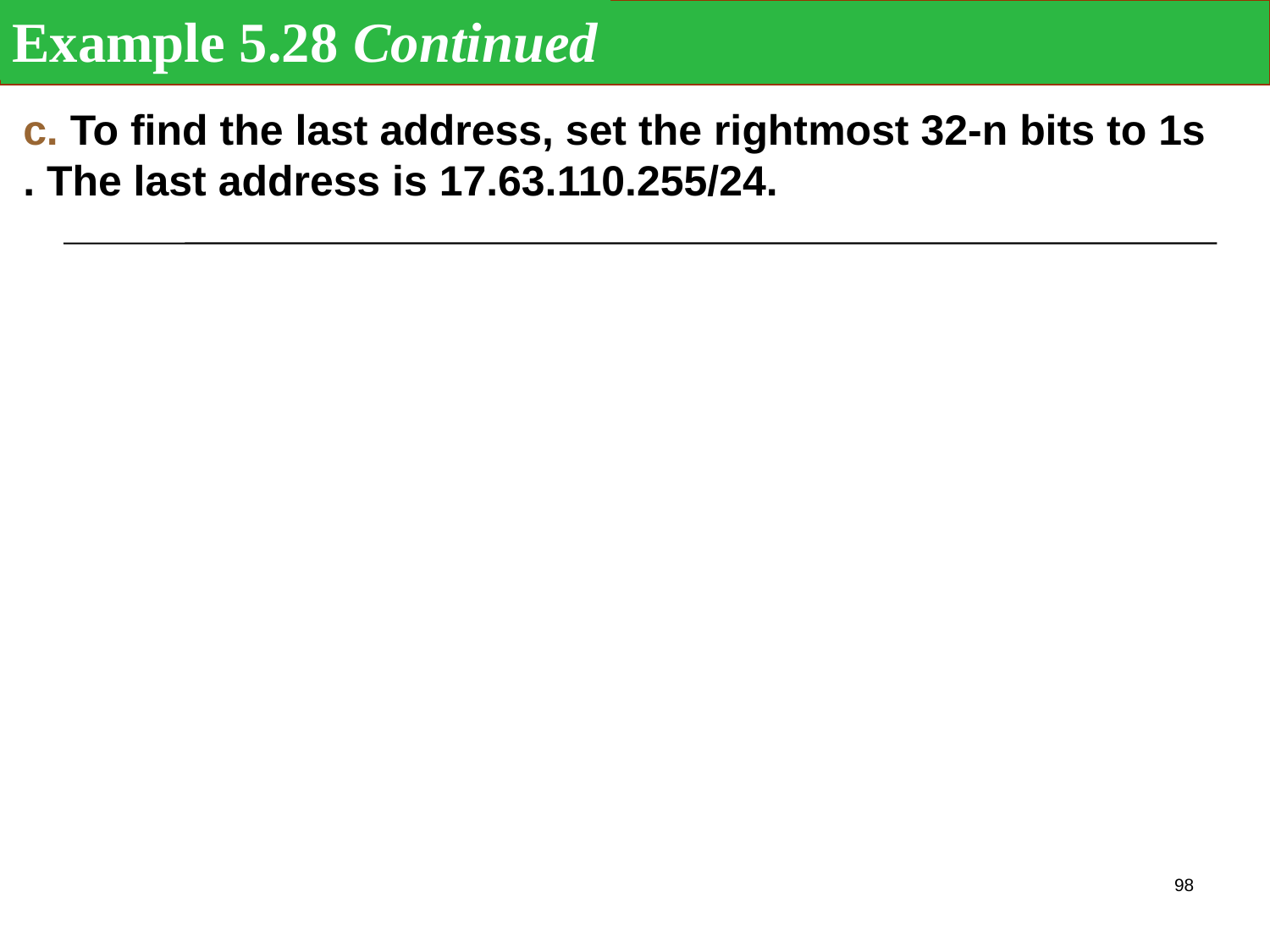

Example 5.28 Continued
c. To find the last address, set the rightmost 32-n bits to 1s
. The last address is 17.63.110.255/24.
98